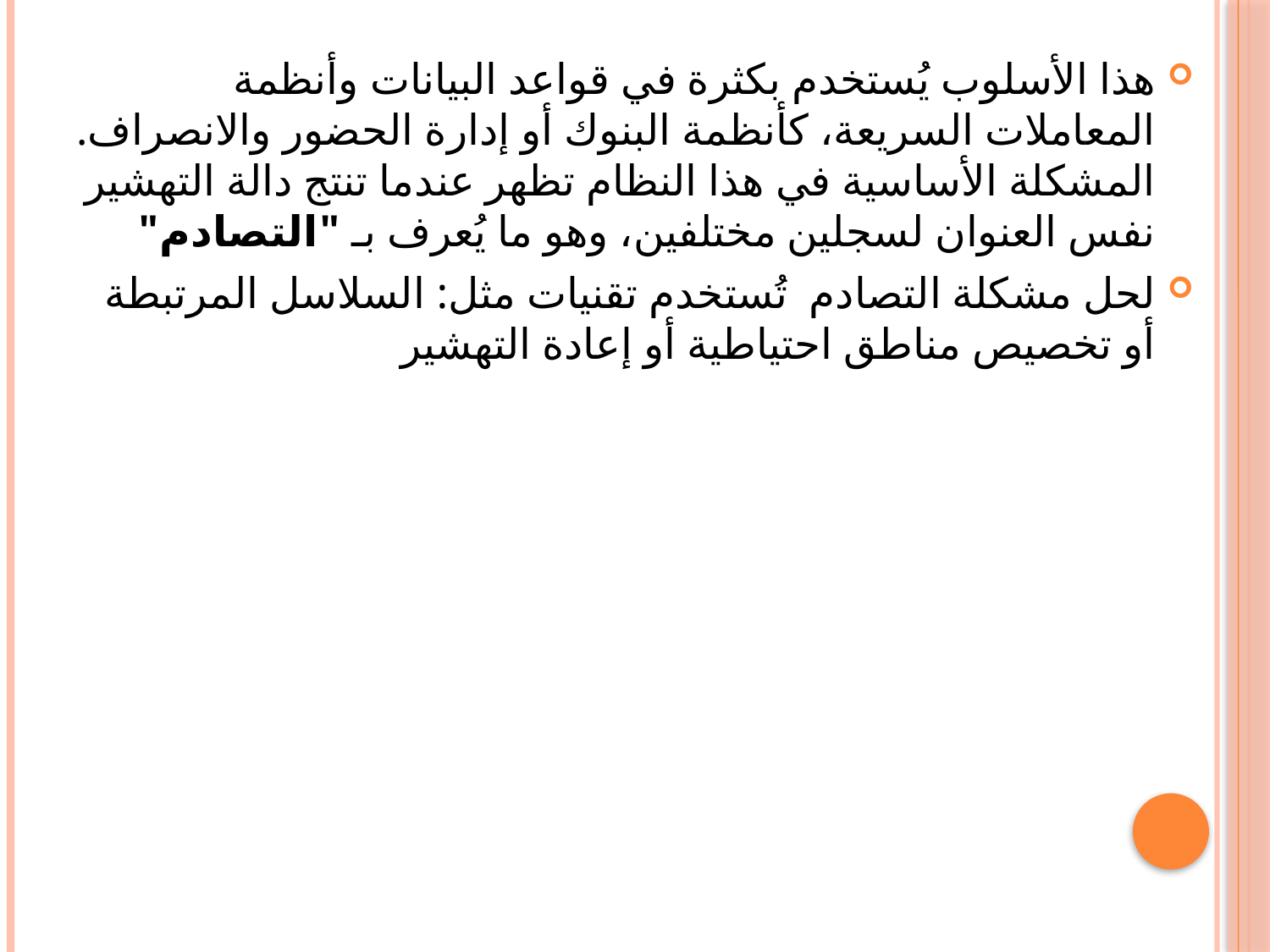

#
هذا الأسلوب يُستخدم بكثرة في قواعد البيانات وأنظمة المعاملات السريعة، كأنظمة البنوك أو إدارة الحضور والانصراف. المشكلة الأساسية في هذا النظام تظهر عندما تنتج دالة التهشير نفس العنوان لسجلين مختلفين، وهو ما يُعرف بـ "التصادم"
لحل مشكلة التصادم  تُستخدم تقنيات مثل: السلاسل المرتبطة أو تخصيص مناطق احتياطية أو إعادة التهشير